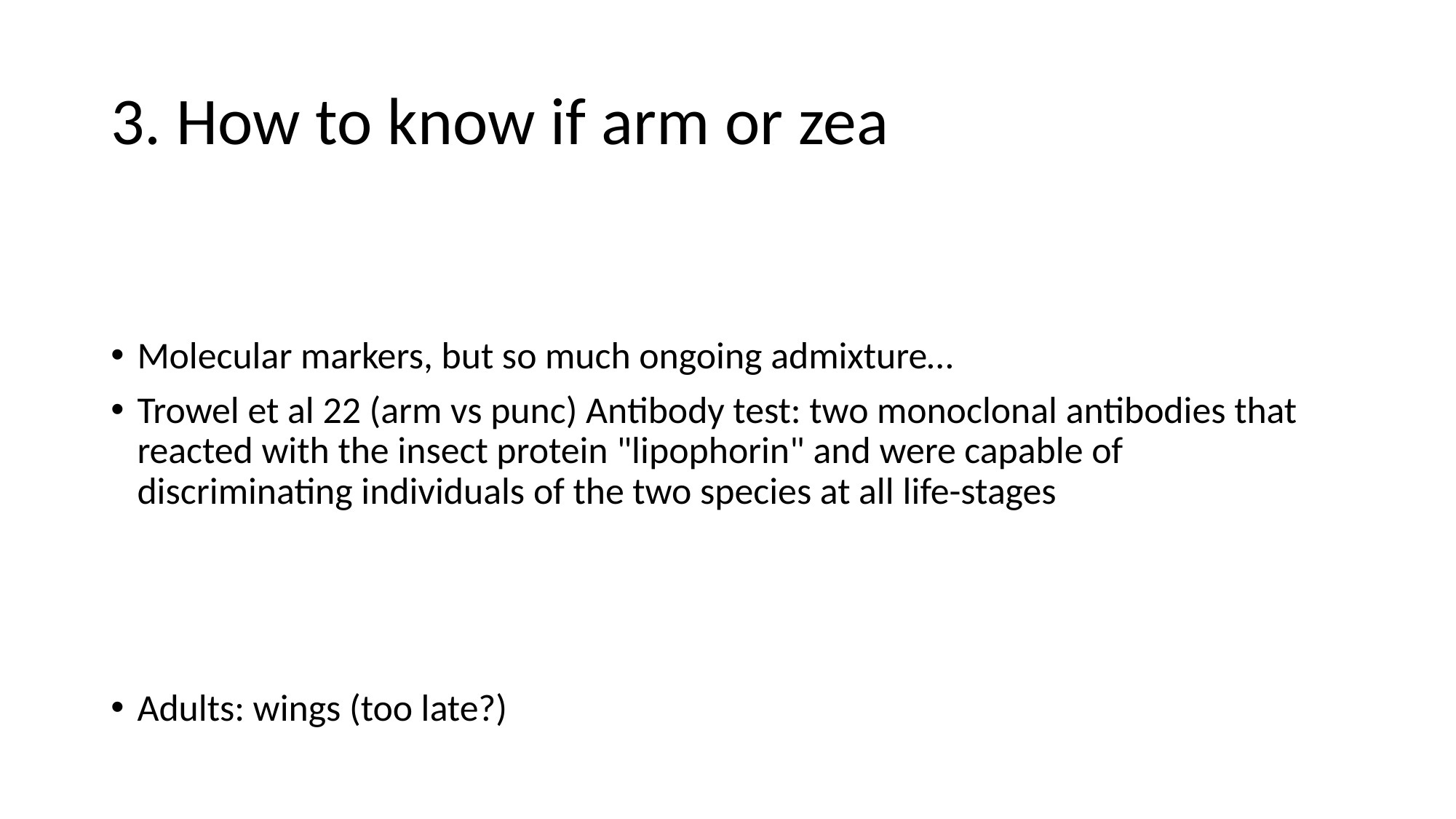

# 3. How to know if arm or zea

Molecular markers, but so much ongoing admixture…
Trowel et al 22 (arm vs punc) Antibody test: two monoclonal antibodies that reacted with the insect protein "lipophorin" and were capable of discriminating individuals of the two species at all life-stages

Adults: wings (too late?)